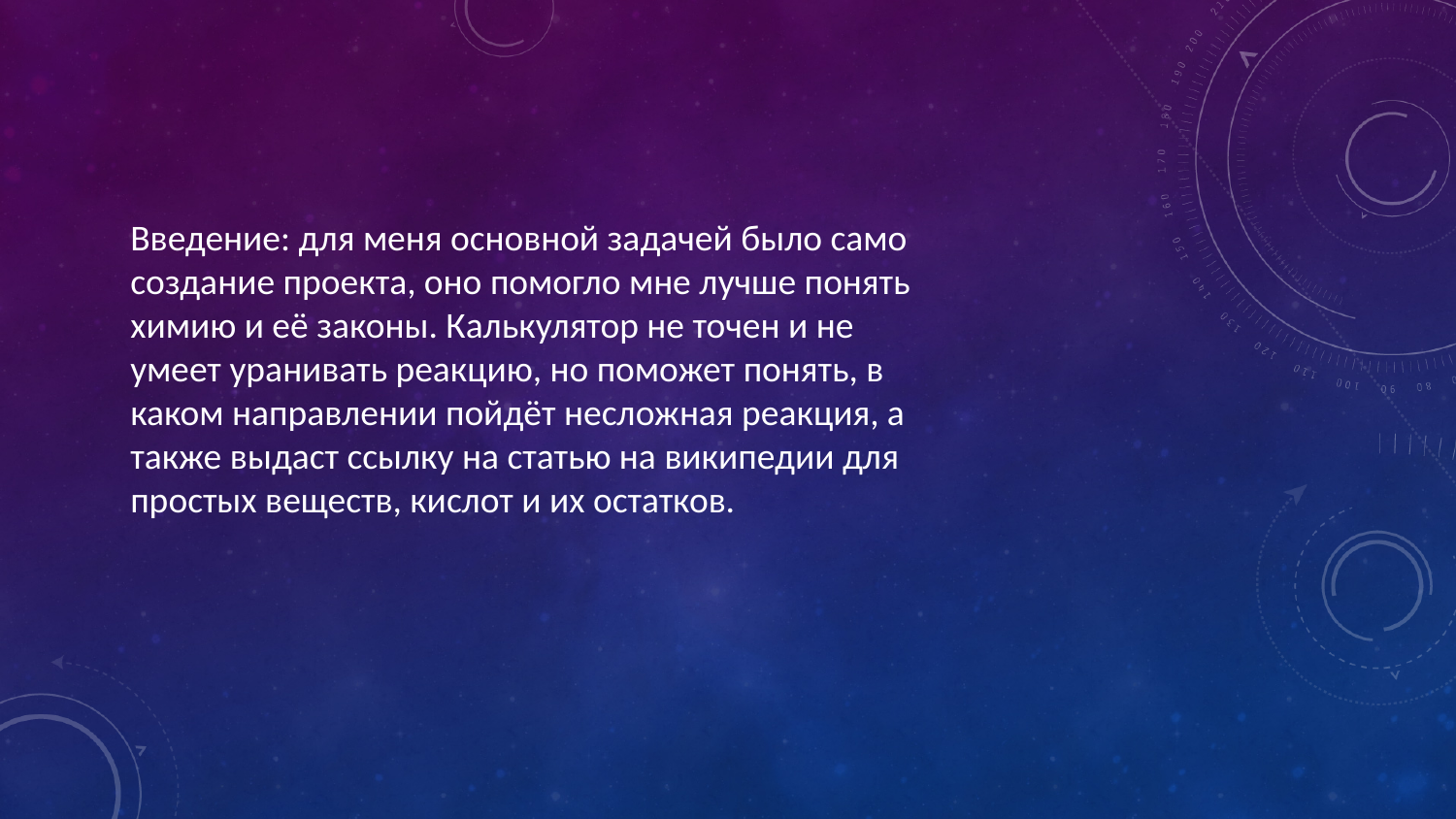

Введение: для меня основной задачей было само создание проекта, оно помогло мне лучше понять химию и еë законы. Калькулятор не точен и не умеет уранивать реакцию, но поможет понять, в каком направлении пойдëт несложная реакция, а также выдаст ссылку на статью на википедии для простых веществ, кислот и их остатков.